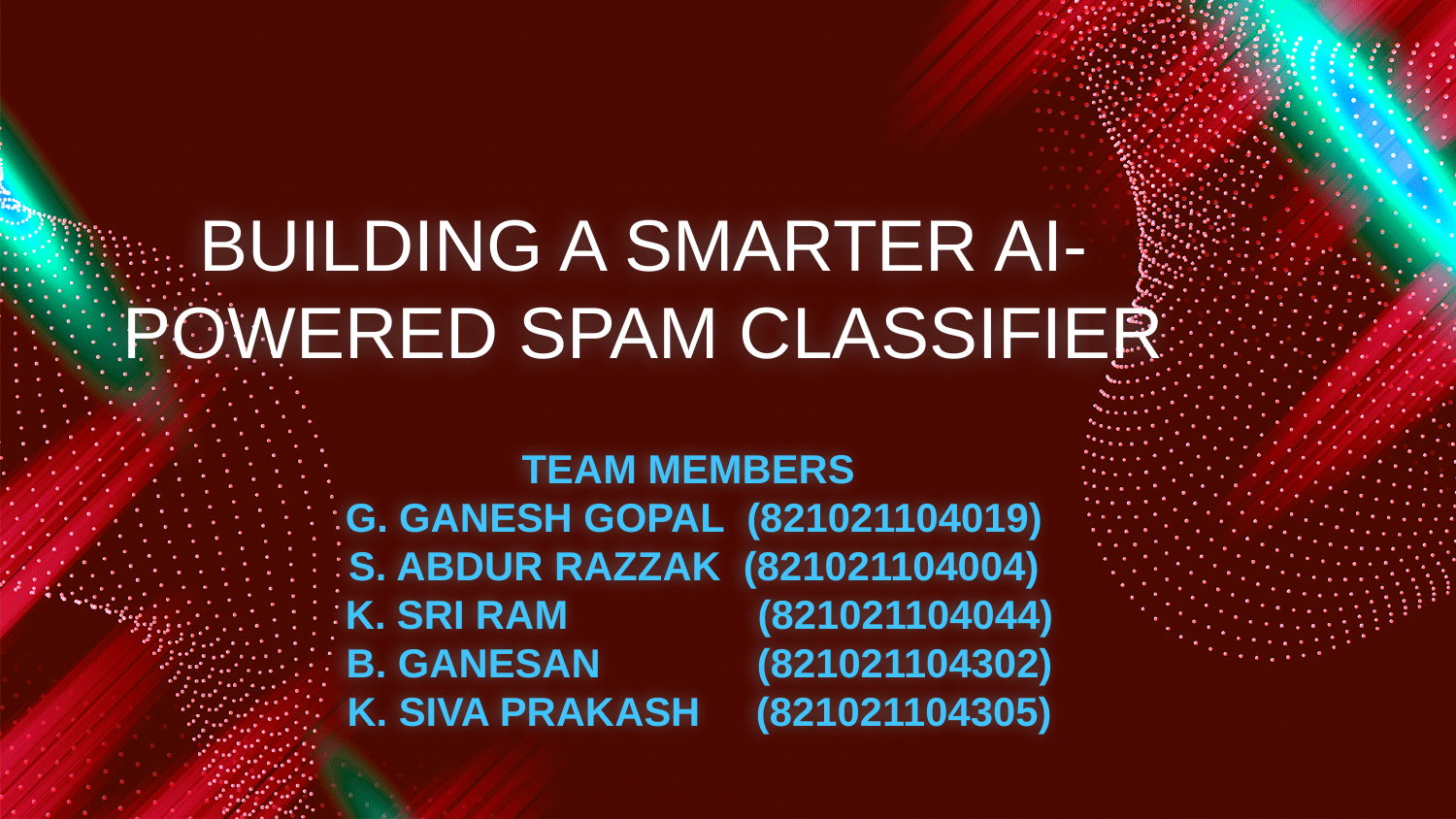

# BUILDING A SMARTER AI-POWERED SPAM CLASSIFIER
TEAM MEMBERS
G. GANESH GOPAL  (821021104019)
S. ABDUR RAZZAK  (821021104004)
 K. SRI RAM                 (821021104044)
 B. GANESAN              (821021104302)
 K. SIVA PRAKASH     (821021104305)